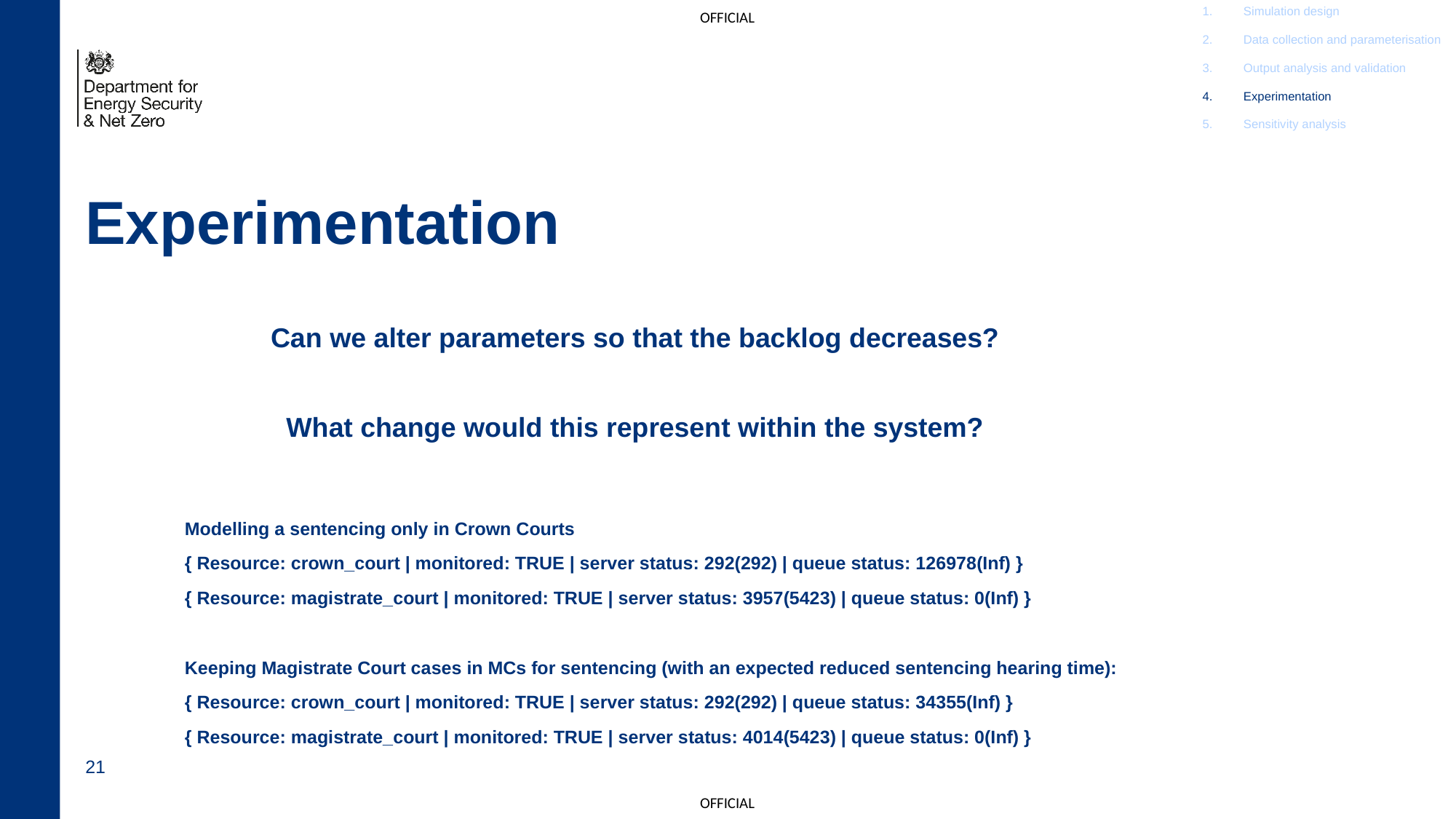

Simulation design
Data collection and parameterisation
Output analysis and validation
Experimentation
Sensitivity analysis
# Experimentation
Can we alter parameters so that the backlog decreases?

What change would this represent within the system?
Modelling a sentencing only in Crown Courts
{ Resource: crown_court | monitored: TRUE | server status: 292(292) | queue status: 126978(Inf) }
{ Resource: magistrate_court | monitored: TRUE | server status: 3957(5423) | queue status: 0(Inf) }

Keeping Magistrate Court cases in MCs for sentencing (with an expected reduced sentencing hearing time):
{ Resource: crown_court | monitored: TRUE | server status: 292(292) | queue status: 34355(Inf) }
{ Resource: magistrate_court | monitored: TRUE | server status: 4014(5423) | queue status: 0(Inf) }